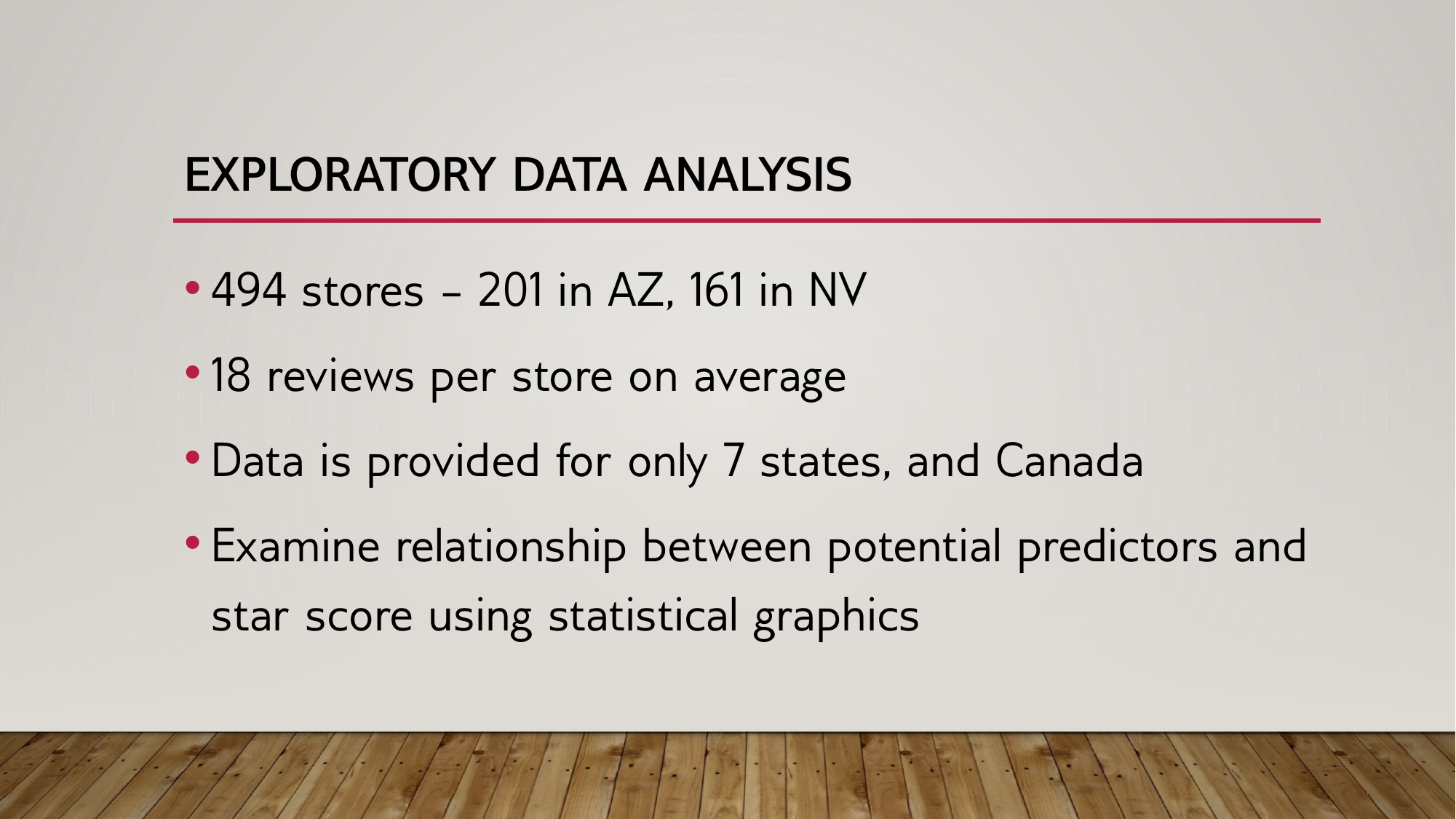

# Exploratory Data analysis
494 stores – 201 in AZ, 161 in NV
18 reviews per store on average
Data is provided for only 7 states, and Canada
Examine relationship between potential predictors and star score using statistical graphics